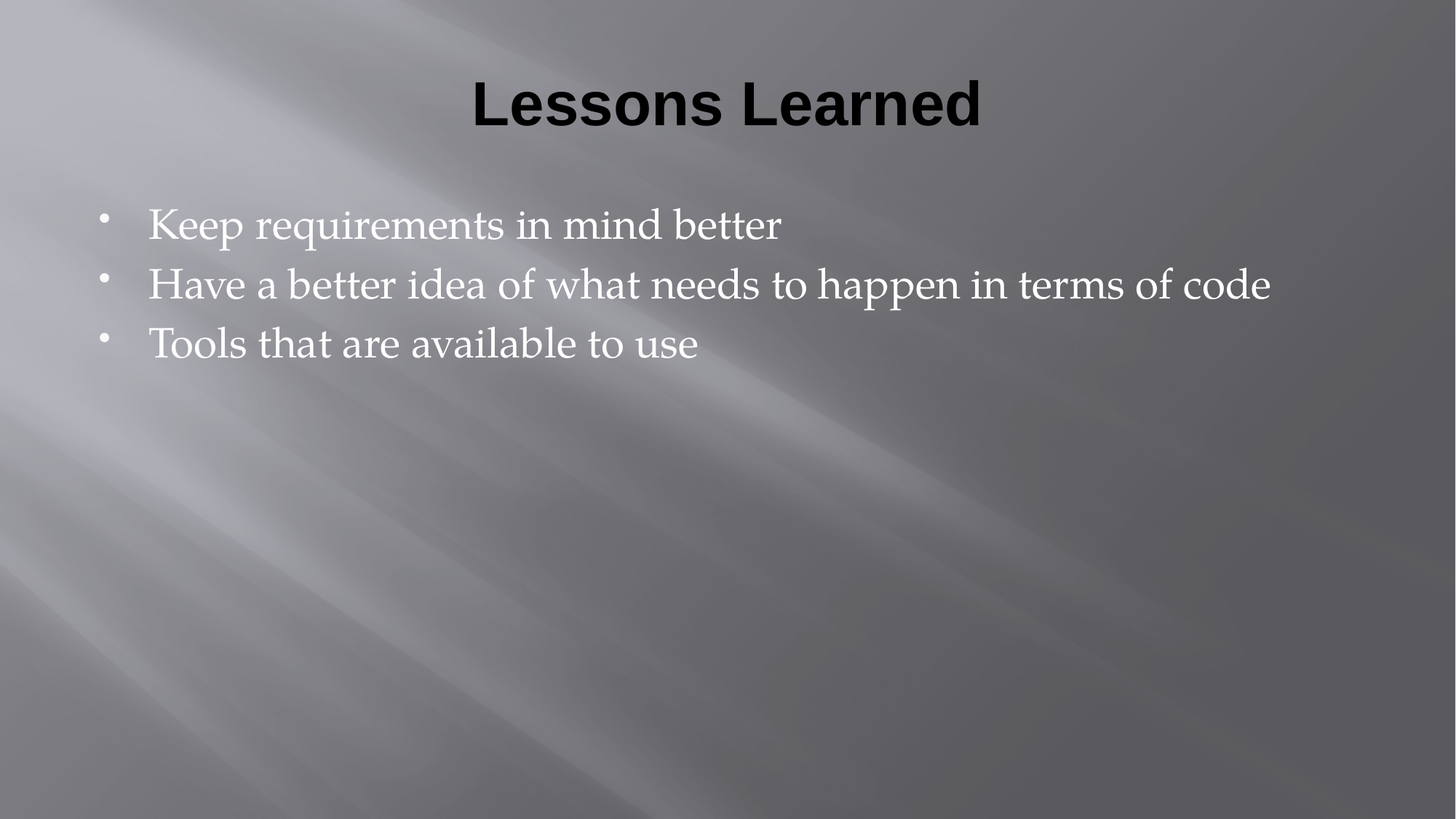

# Lessons Learned
Keep requirements in mind better
Have a better idea of what needs to happen in terms of code
Tools that are available to use